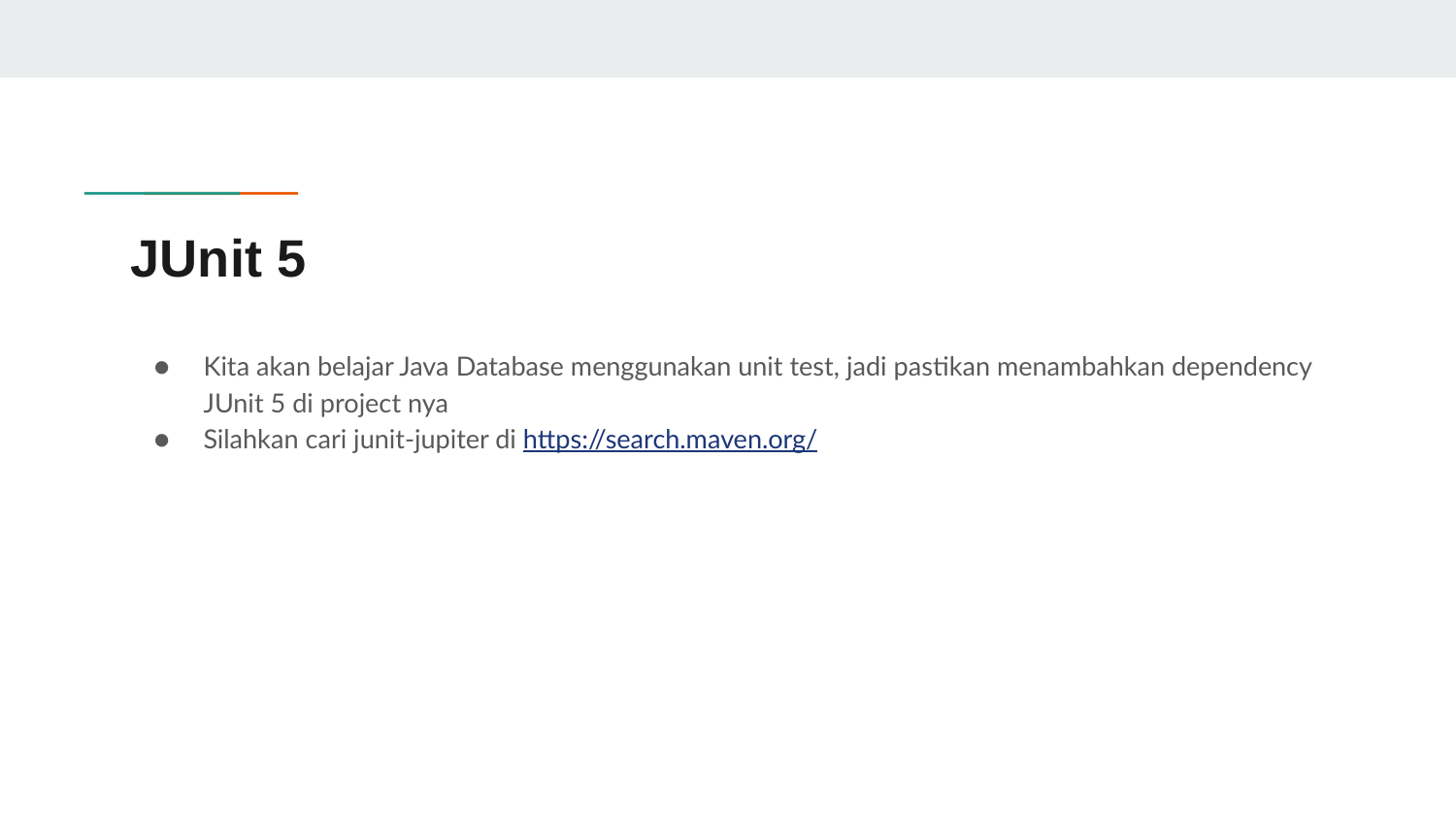

# JUnit 5
Kita akan belajar Java Database menggunakan unit test, jadi pastikan menambahkan dependency JUnit 5 di project nya
Silahkan cari junit-jupiter di https://search.maven.org/